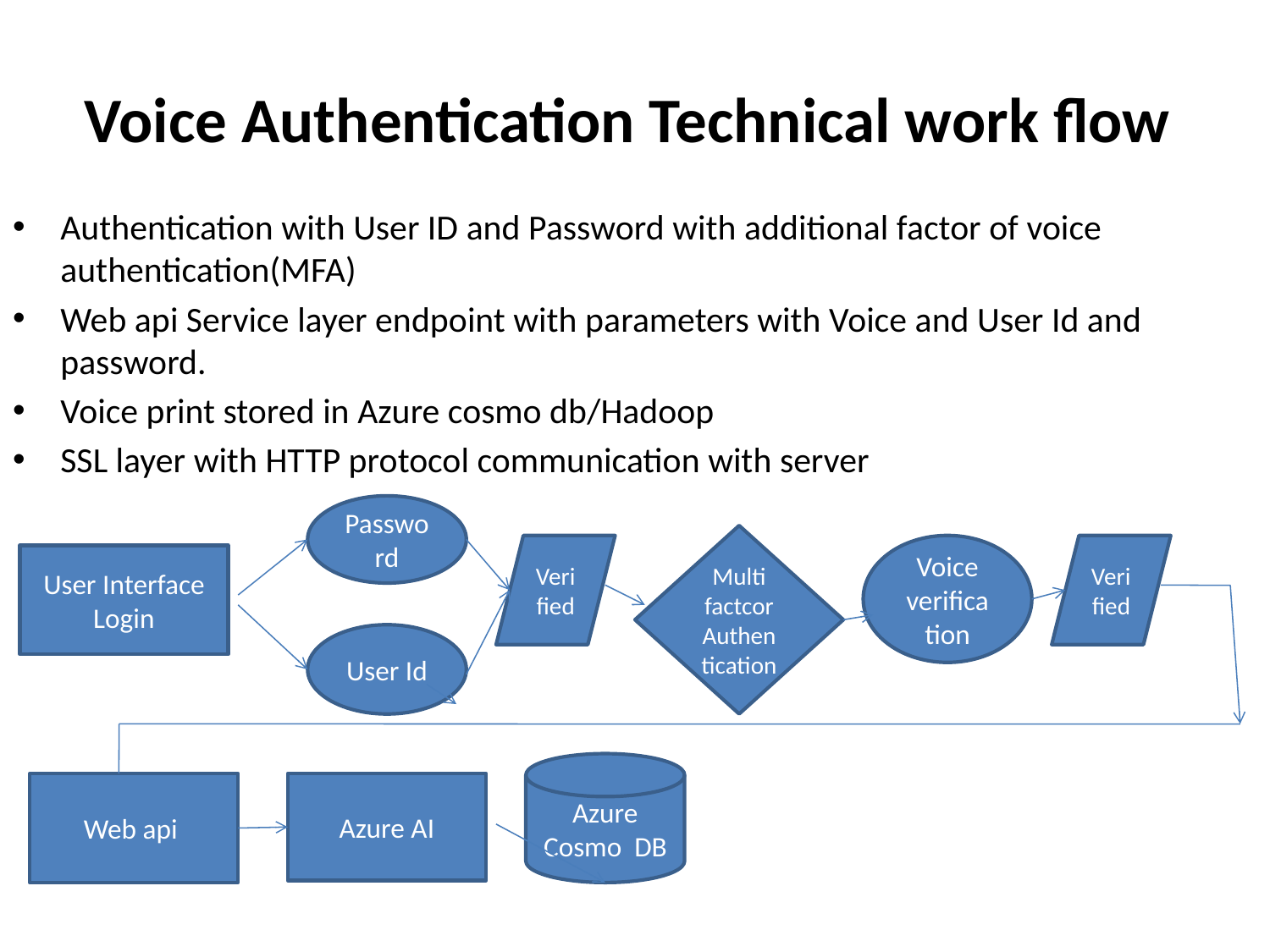

# Voice Authentication Technical work flow
Authentication with User ID and Password with additional factor of voice authentication(MFA)
Web api Service layer endpoint with parameters with Voice and User Id and password.
Voice print stored in Azure cosmo db/Hadoop
SSL layer with HTTP protocol communication with server
Password
Multi factcor Authentication
Verified
Voice verification
Verified
User Interface Login
User Id
Azure Cosmo  DB
Web api
Azure AI